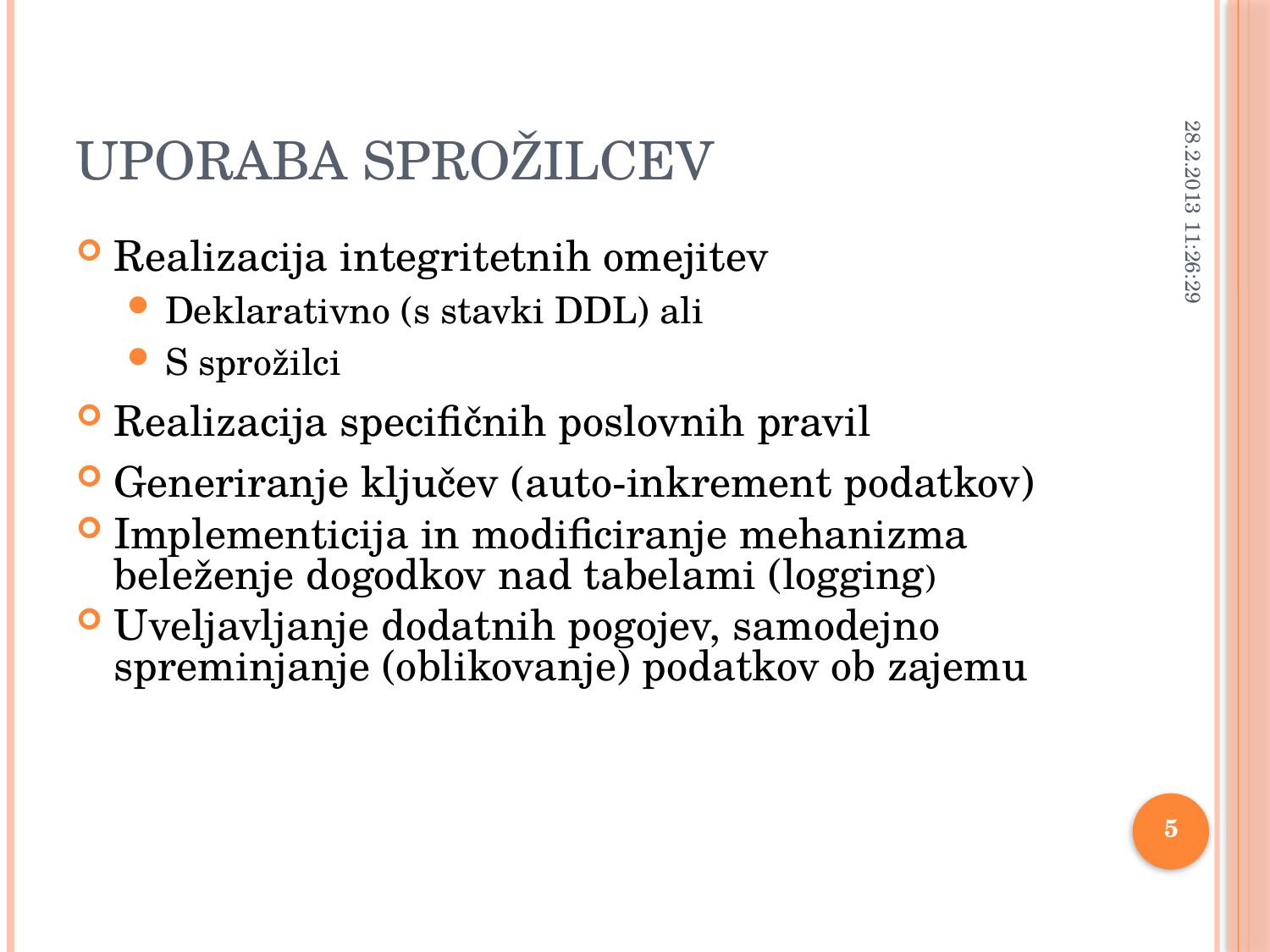

# Uporaba sprožilcev
28.2.2013 11:26:29
Realizacija integritetnih omejitev
Deklarativno (s stavki DDL) ali
S sprožilci
Realizacija specifičnih poslovnih pravil
Generiranje ključev (auto-inkrement podatkov)
Implementicija in modificiranje mehanizma beleženje dogodkov nad tabelami (logging)
Uveljavljanje dodatnih pogojev, samodejno spreminjanje (oblikovanje) podatkov ob zajemu

5